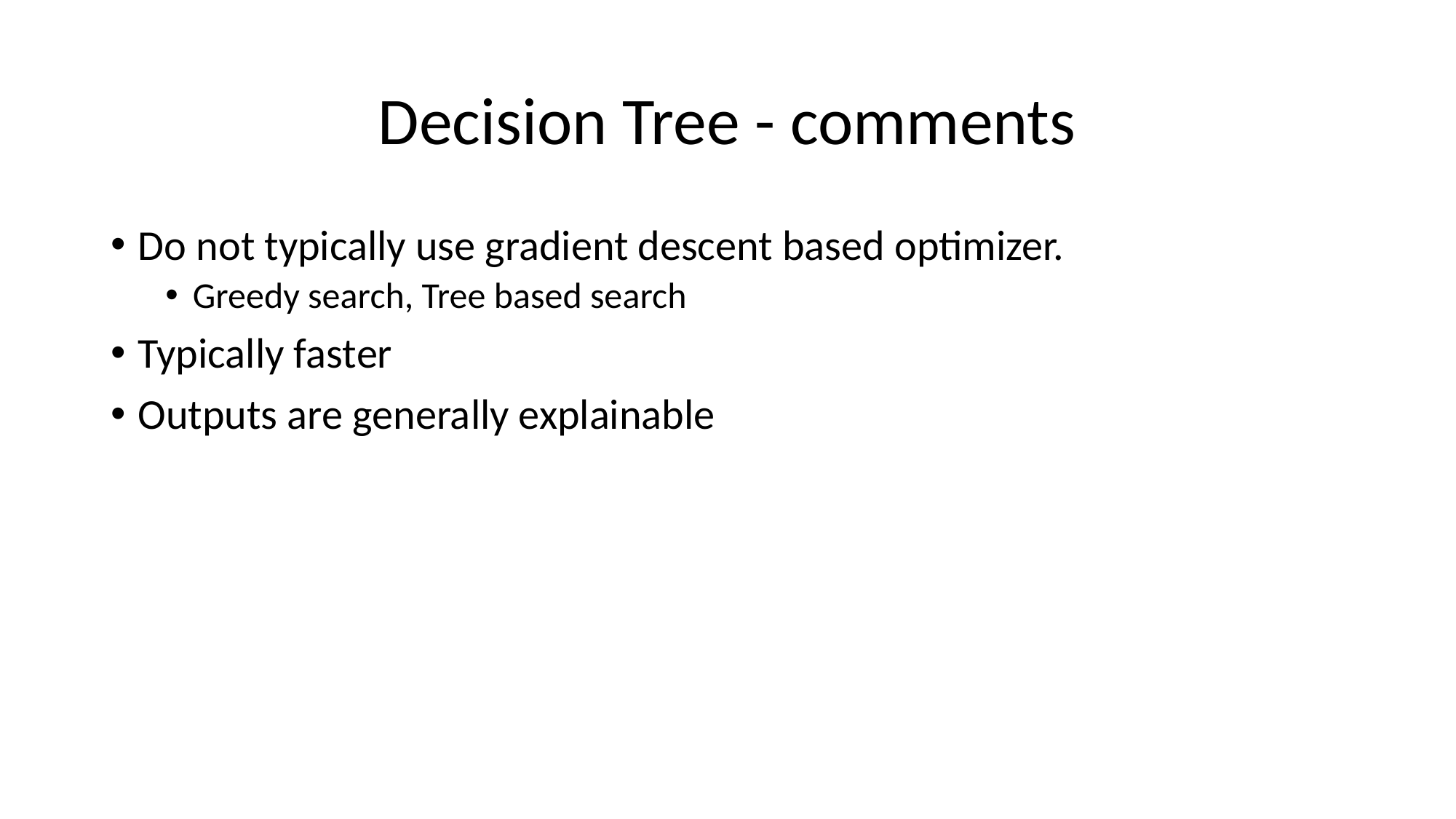

# Decision Tree - comments
Do not typically use gradient descent based optimizer.
Greedy search, Tree based search
Typically faster
Outputs are generally explainable